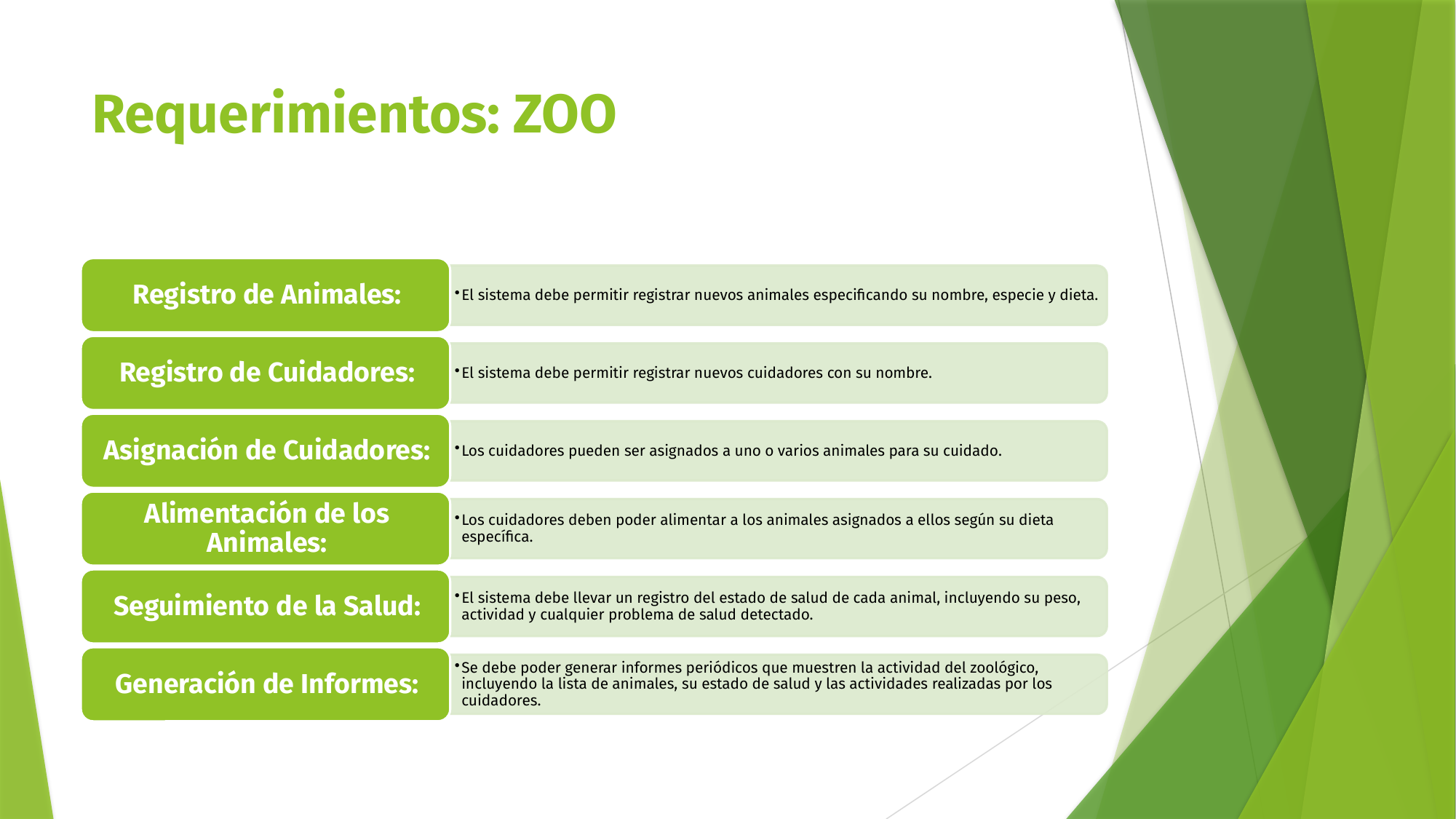

# Requerimientos: ZOO
El sistema debe permitir registrar nuevos animales especificando su nombre, especie y dieta.
Registro de Animales:
El sistema debe permitir registrar nuevos cuidadores con su nombre.
Registro de Cuidadores:
Los cuidadores pueden ser asignados a uno o varios animales para su cuidado.
Asignación de Cuidadores:
Los cuidadores deben poder alimentar a los animales asignados a ellos según su dieta específica.
Alimentación de los Animales:
El sistema debe llevar un registro del estado de salud de cada animal, incluyendo su peso, actividad y cualquier problema de salud detectado.
Seguimiento de la Salud:
Se debe poder generar informes periódicos que muestren la actividad del zoológico, incluyendo la lista de animales, su estado de salud y las actividades realizadas por los cuidadores.
Generación de Informes: